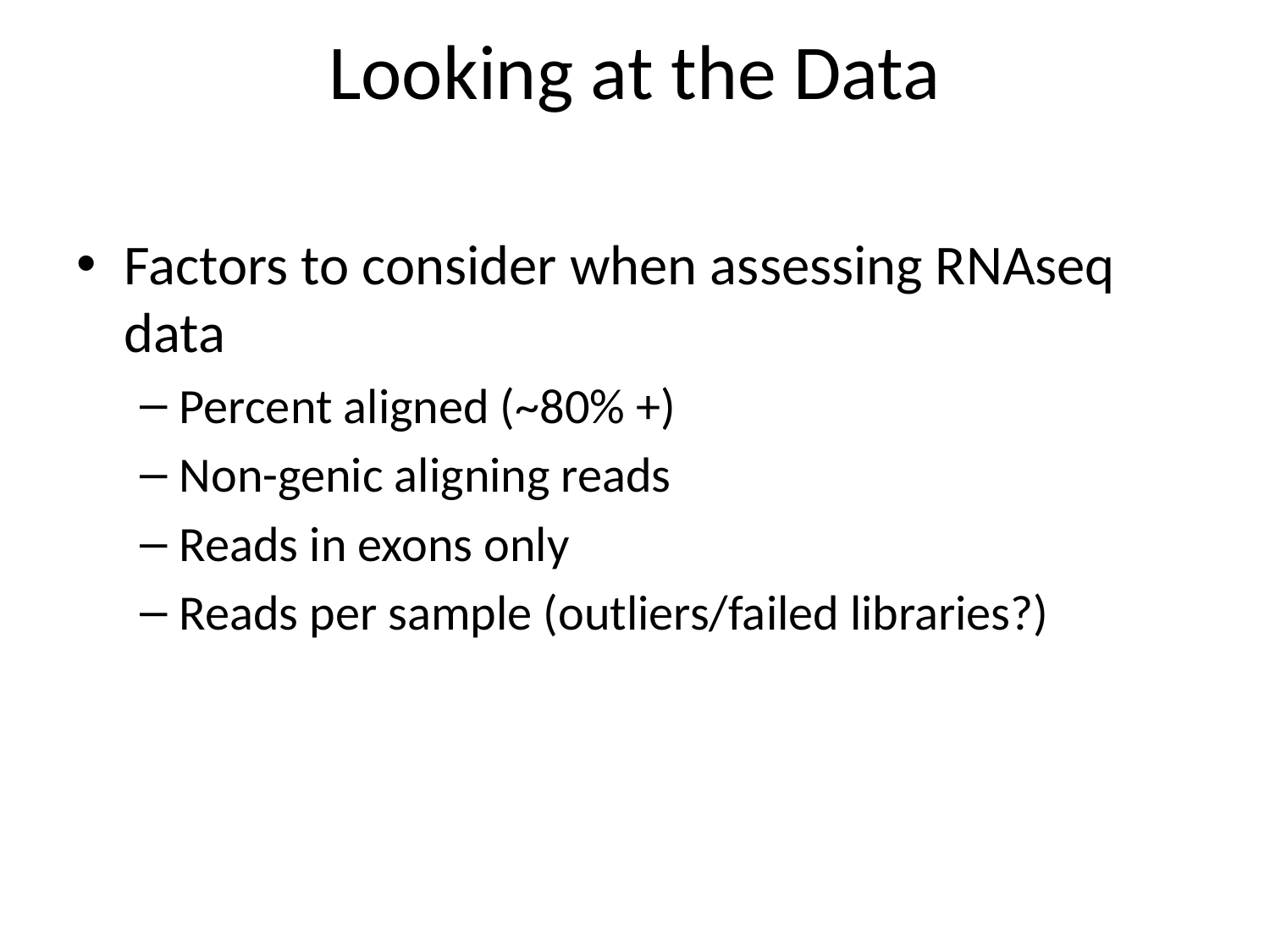

# Looking at the Data
Factors to consider when assessing RNAseq data
Percent aligned (~80% +)
Non-genic aligning reads
Reads in exons only
Reads per sample (outliers/failed libraries?)